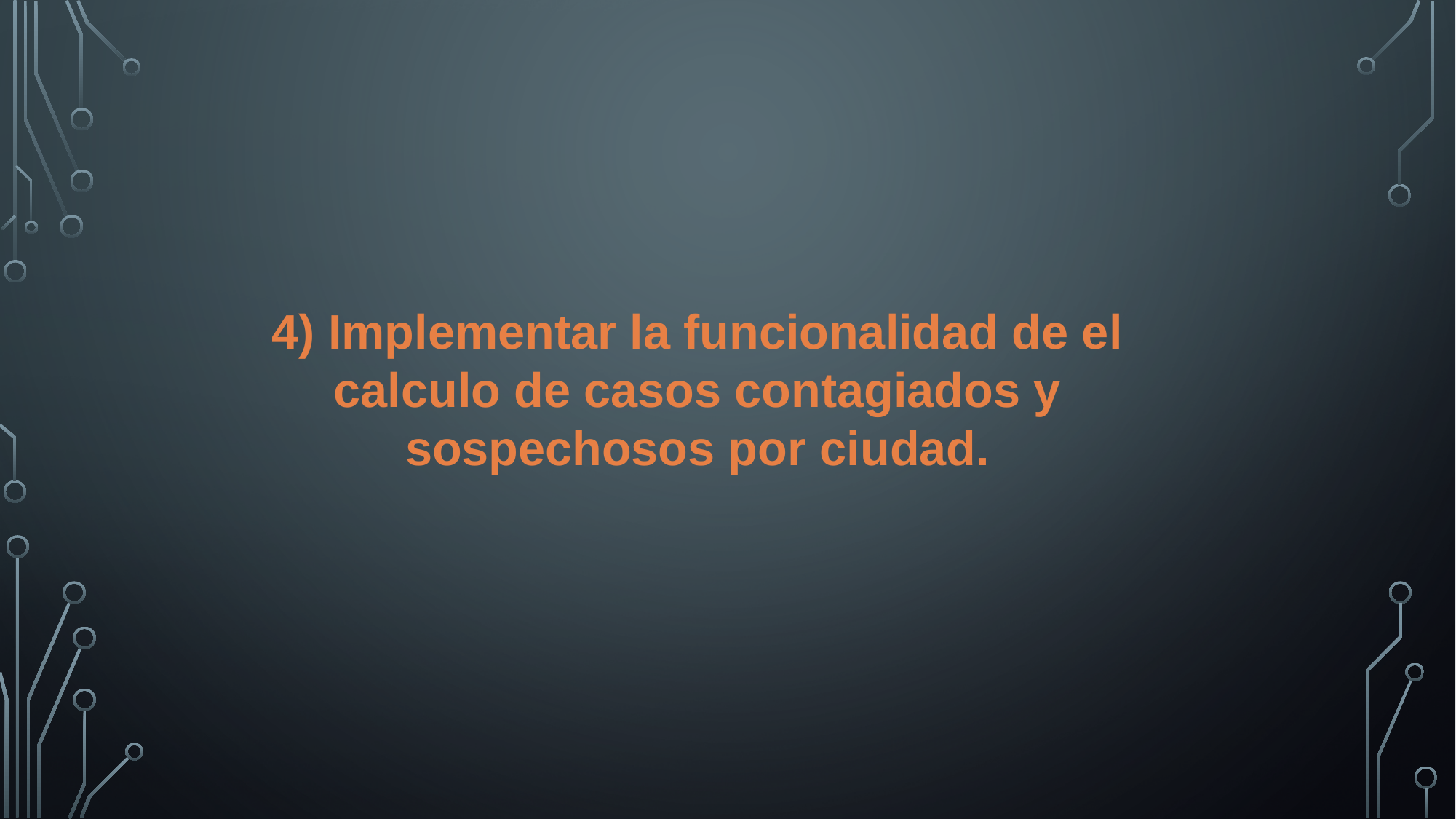

4) Implementar la funcionalidad de el calculo de casos contagiados y sospechosos por ciudad.